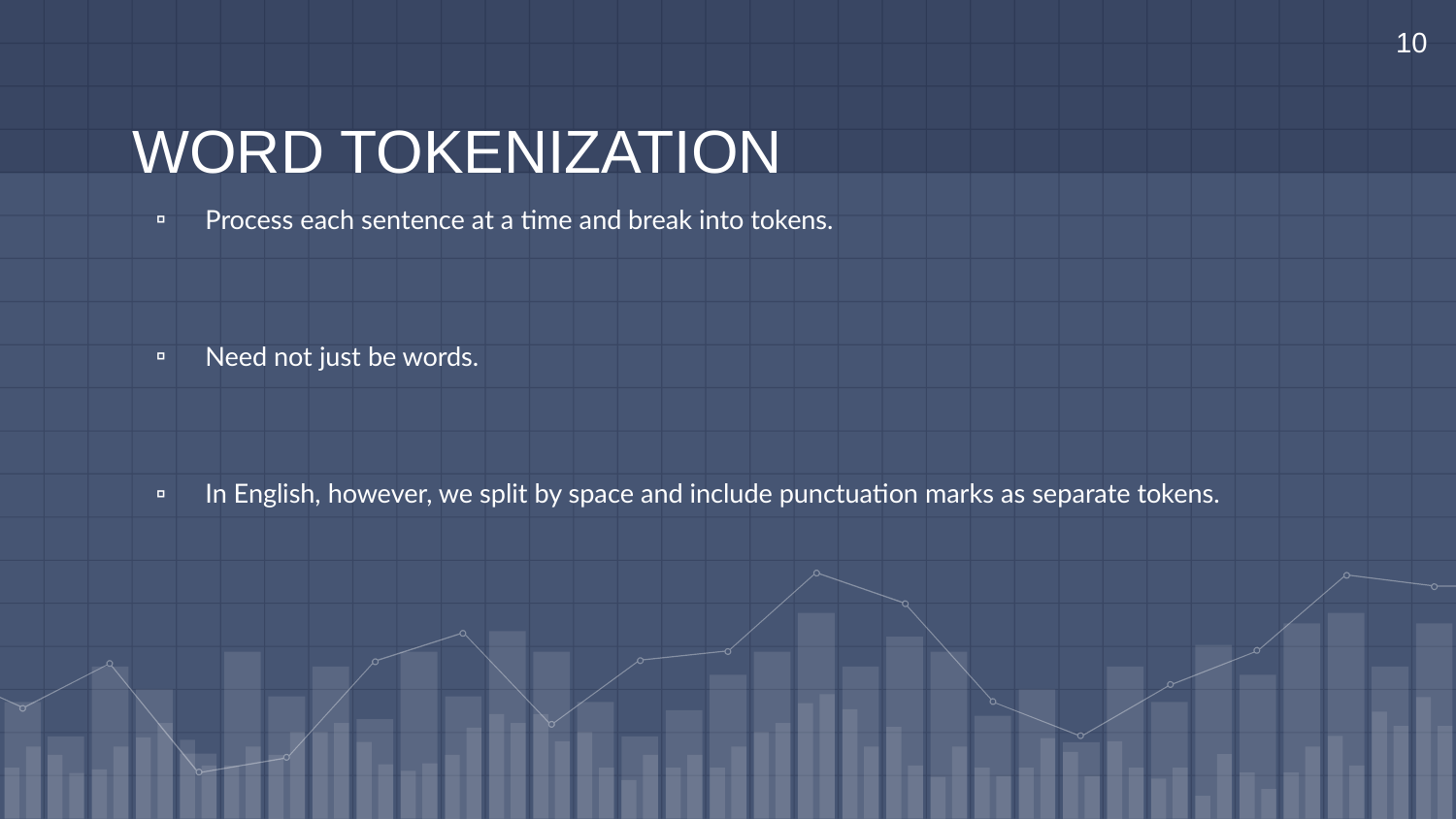

10
# WORD TOKENIZATION
Process each sentence at a time and break into tokens.

Need not just be words.

In English, however, we split by space and include punctuation marks as separate tokens.